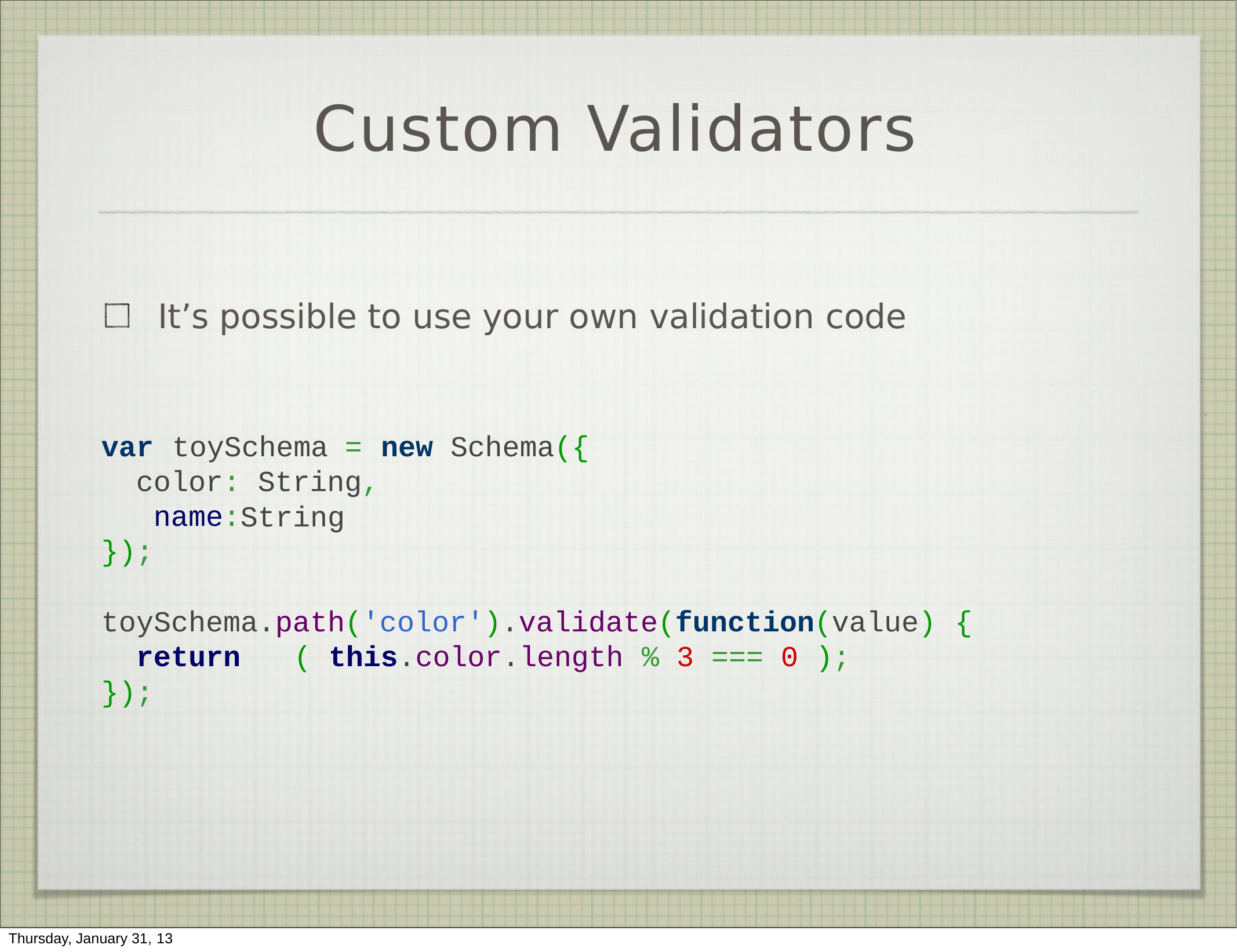

# Custom Validators
It’s possible to use your own validation code

var	toySchema
=	new	Schema({
color:  name:
});
String,
String
toySchema.path('color').validate(function(value)	{
return	(	this.color.length	%	3	===	0	);
});
Thursday, January 31, 13